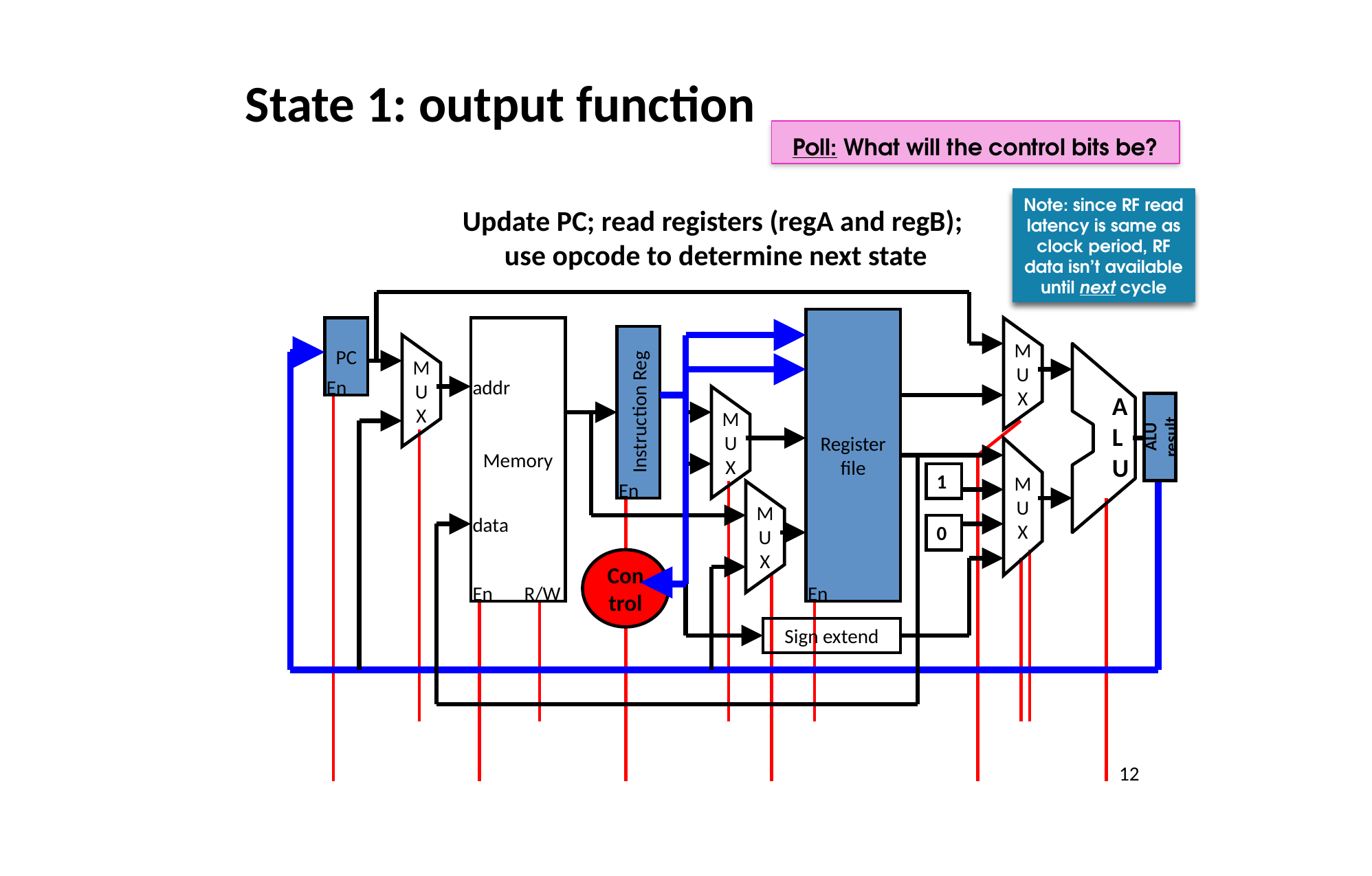

State 1: output function
Poll: What will the control bits be?
Note: since RF read latency is same as clock period, RF data isn’t available until next cycle
Update PC; read registers (regA and regB);
use opcode to determine next state
Register
file
PC
Memory
M
U
X
M
U
X

En
addr

A
L
U
M
U
X
Instruction Reg

ALU result

M
U
X
1
En
M
U
X

data
0

Control
En
R/W
En
Sign extend
12